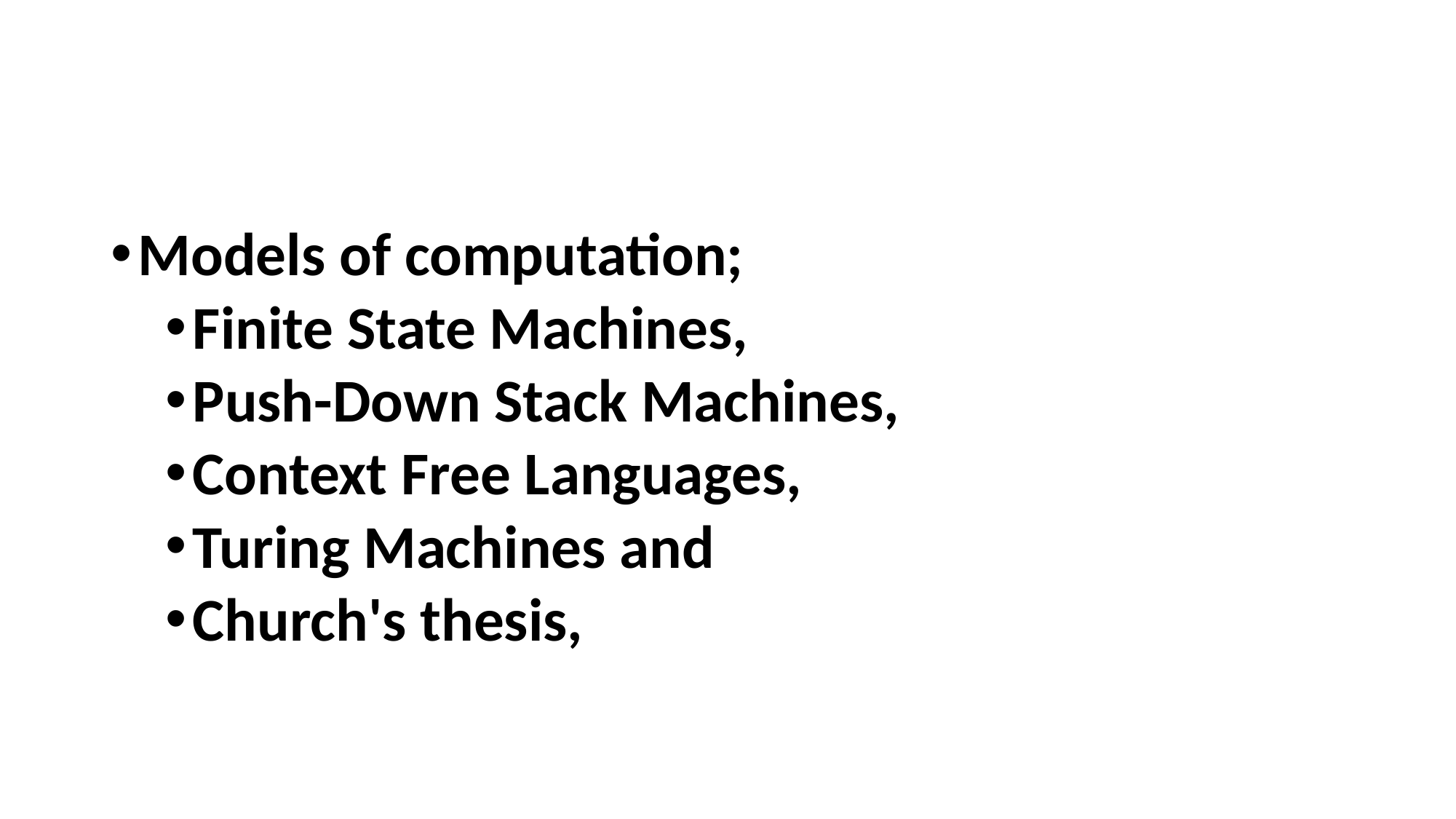

Models of computation;
Finite State Machines,
Push-Down Stack Machines,
Context Free Languages,
Turing Machines and
Church's thesis,